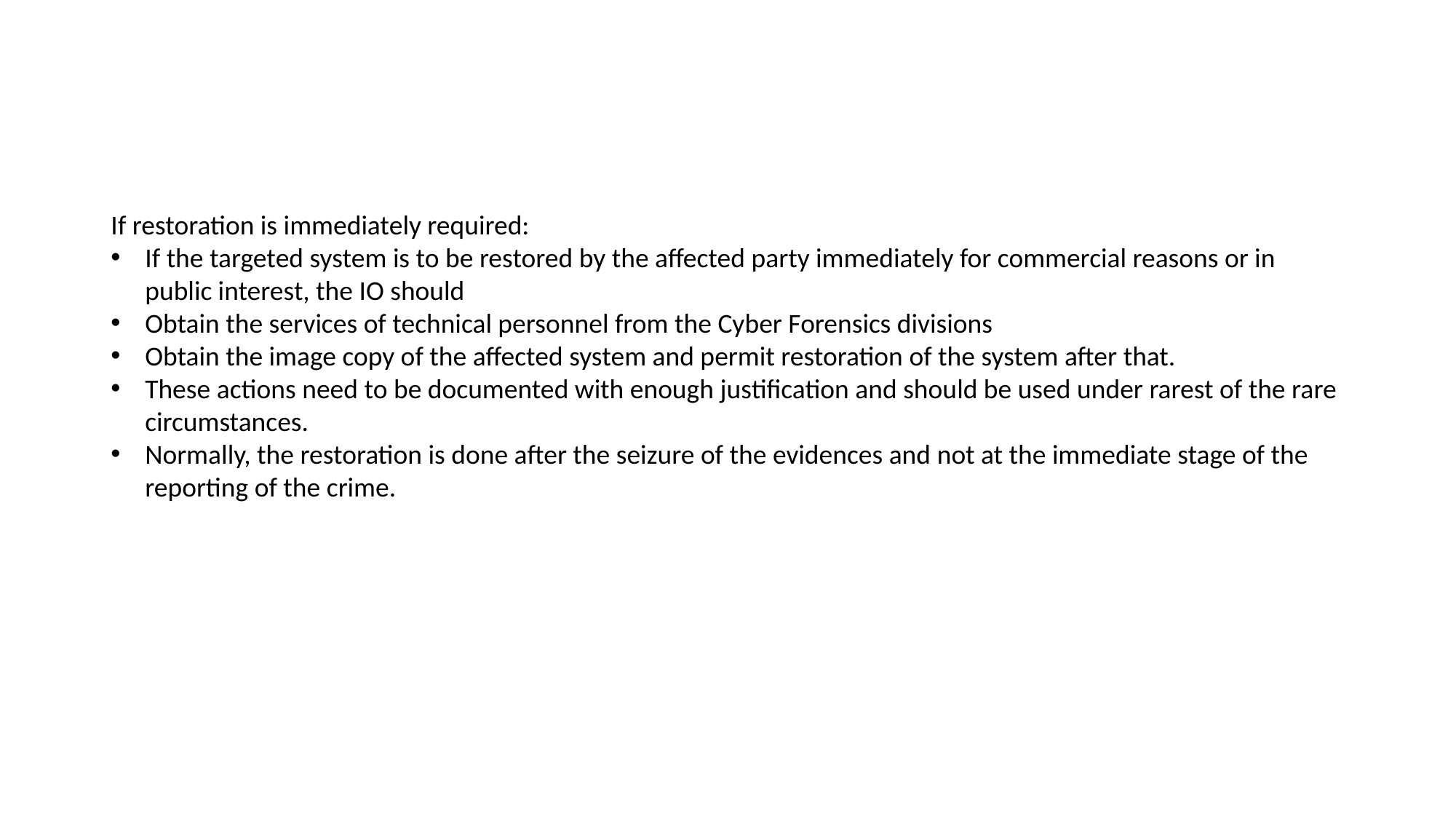

#
If restoration is immediately required:
If the targeted system is to be restored by the affected party immediately for commercial reasons or in public interest, the IO should
Obtain the services of technical personnel from the Cyber Forensics divisions
Obtain the image copy of the affected system and permit restoration of the system after that.
These actions need to be documented with enough justification and should be used under rarest of the rare circumstances.
Normally, the restoration is done after the seizure of the evidences and not at the immediate stage of the reporting of the crime.